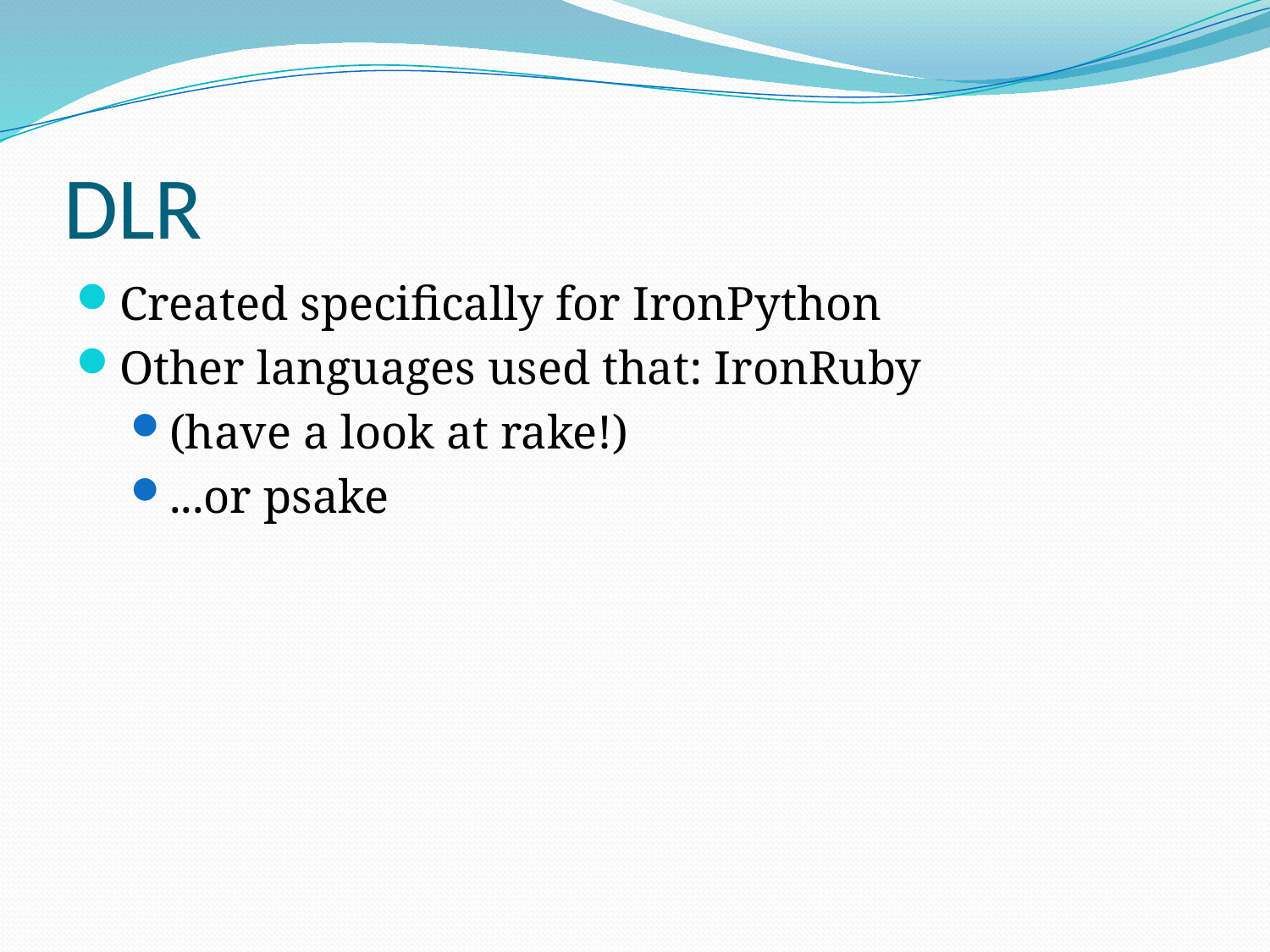

# DLR
Created specifically for IronPython
Other languages used that: IronRuby
(have a look at rake!)
...or psake